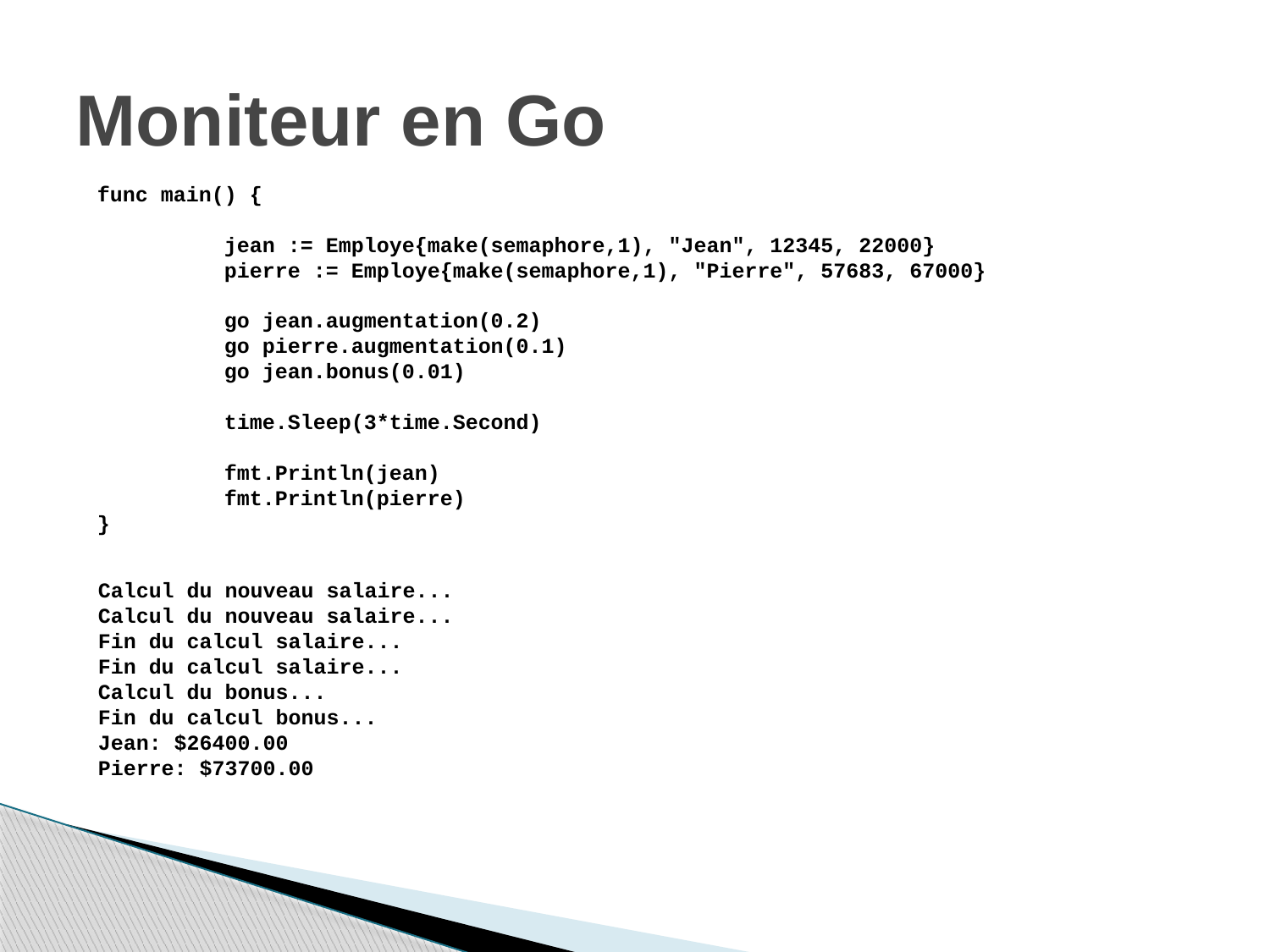

# Moniteur en Go
func main() {

	jean := Employe{make(semaphore,1), "Jean", 12345, 22000}
	pierre := Employe{make(semaphore,1), "Pierre", 57683, 67000}

	go jean.augmentation(0.2)
	go pierre.augmentation(0.1)
	go jean.bonus(0.01)

	time.Sleep(3*time.Second)

	fmt.Println(jean)
	fmt.Println(pierre)
}
Calcul du nouveau salaire...
Calcul du nouveau salaire...
Fin du calcul salaire...
Fin du calcul salaire...
Calcul du bonus...
Fin du calcul bonus...
Jean: $26400.00
Pierre: $73700.00